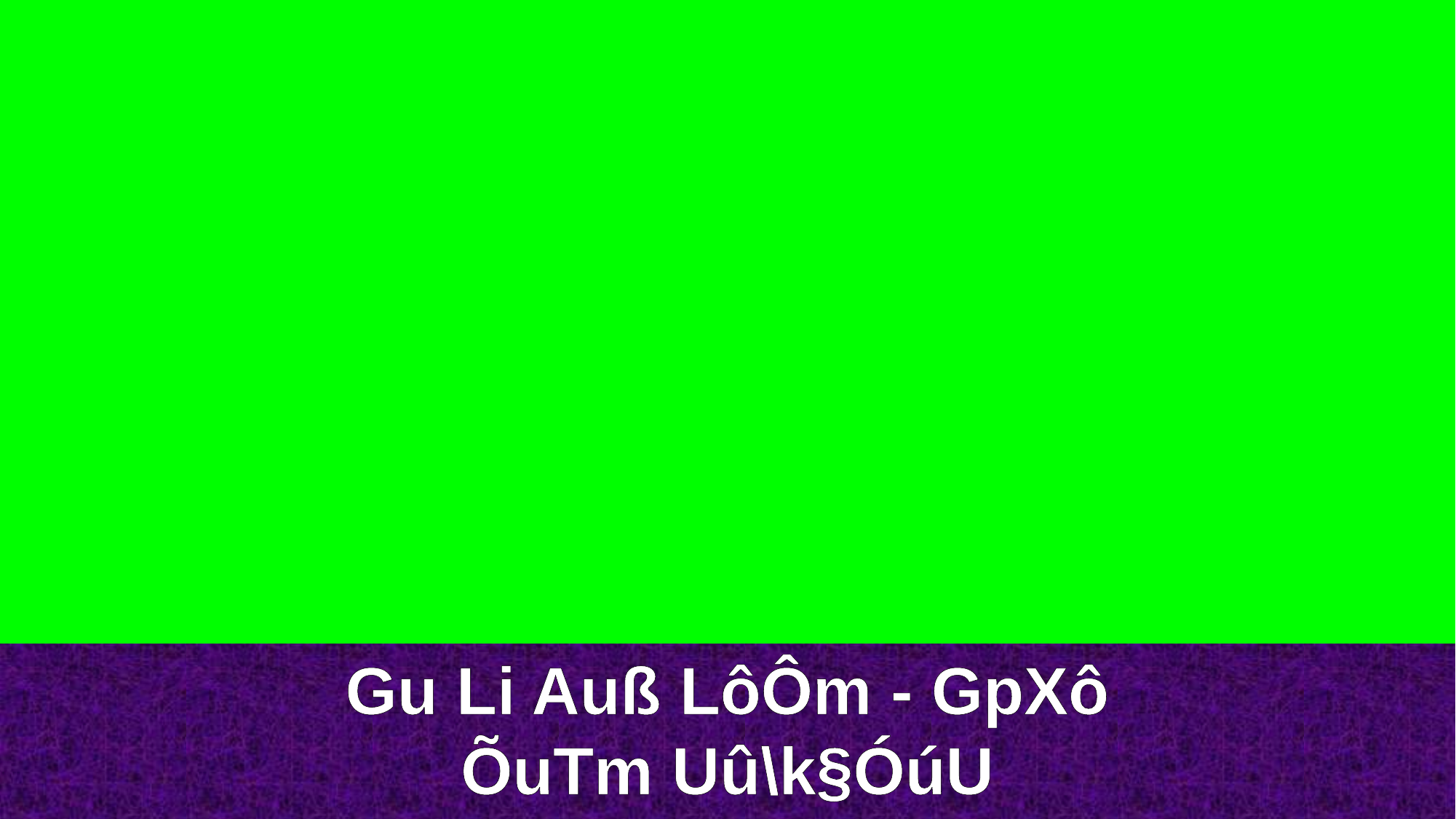

Gu Li Auß LôÔm - GpXô ÕuTm Uû\k§ÓúU